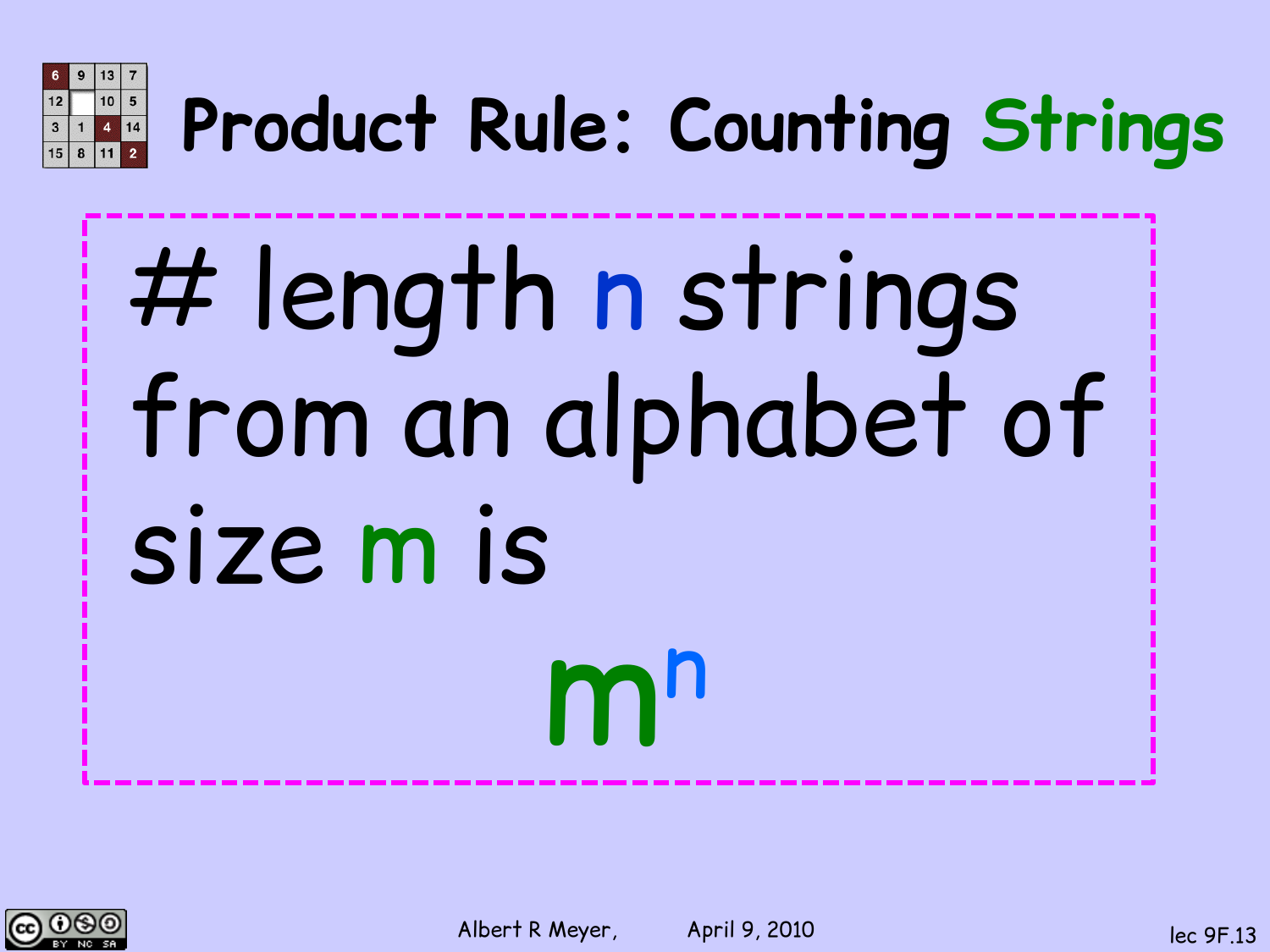

# Product Rule: Counting Strings

# length n strings from an alphabet of size m is
mn
lec 9F.13